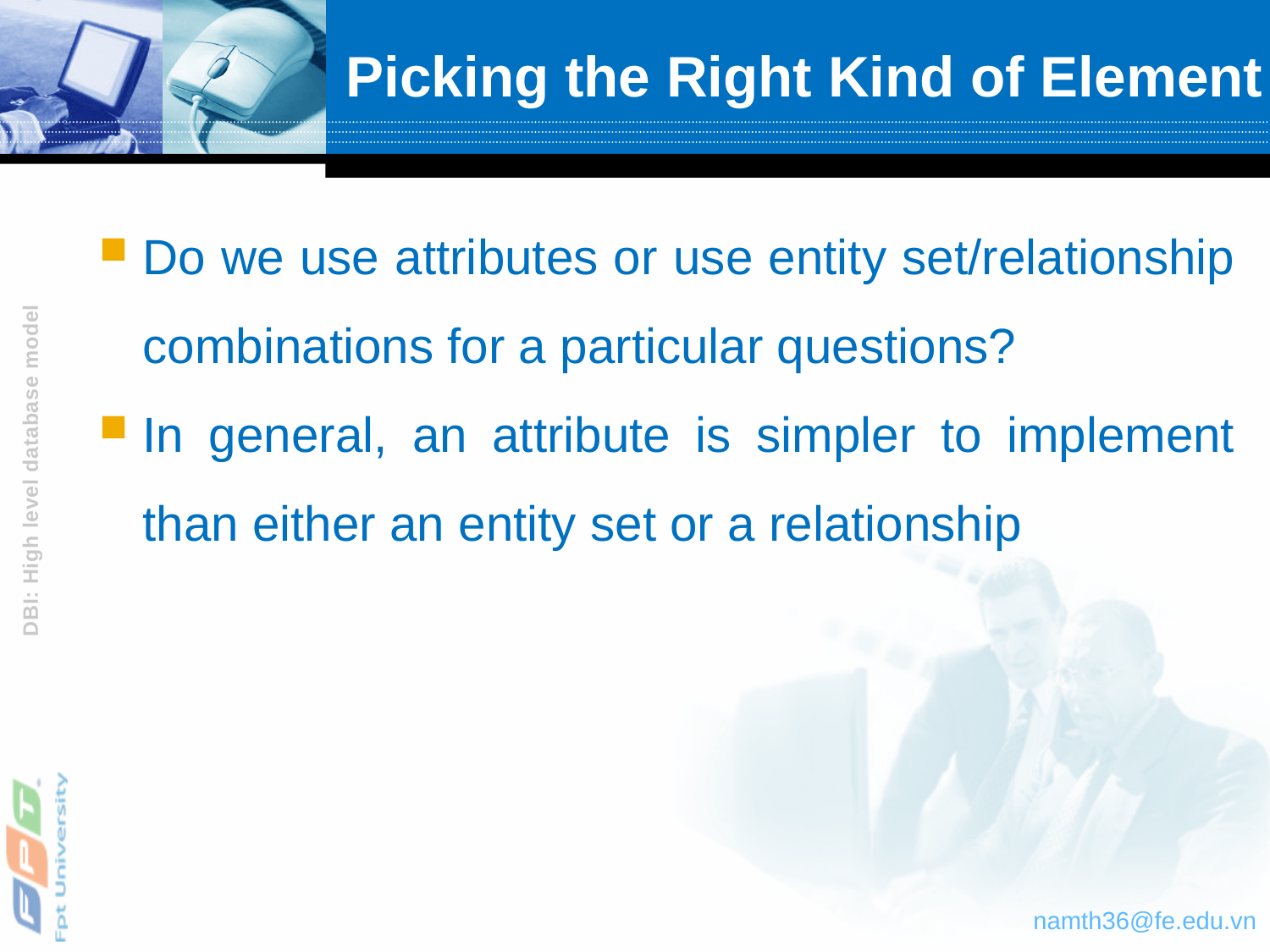

# Picking the Right Kind of Element
Do we use attributes or use entity set/relationship combinations for a particular questions?
In general, an attribute is simpler to implement than either an entity set or a relationship